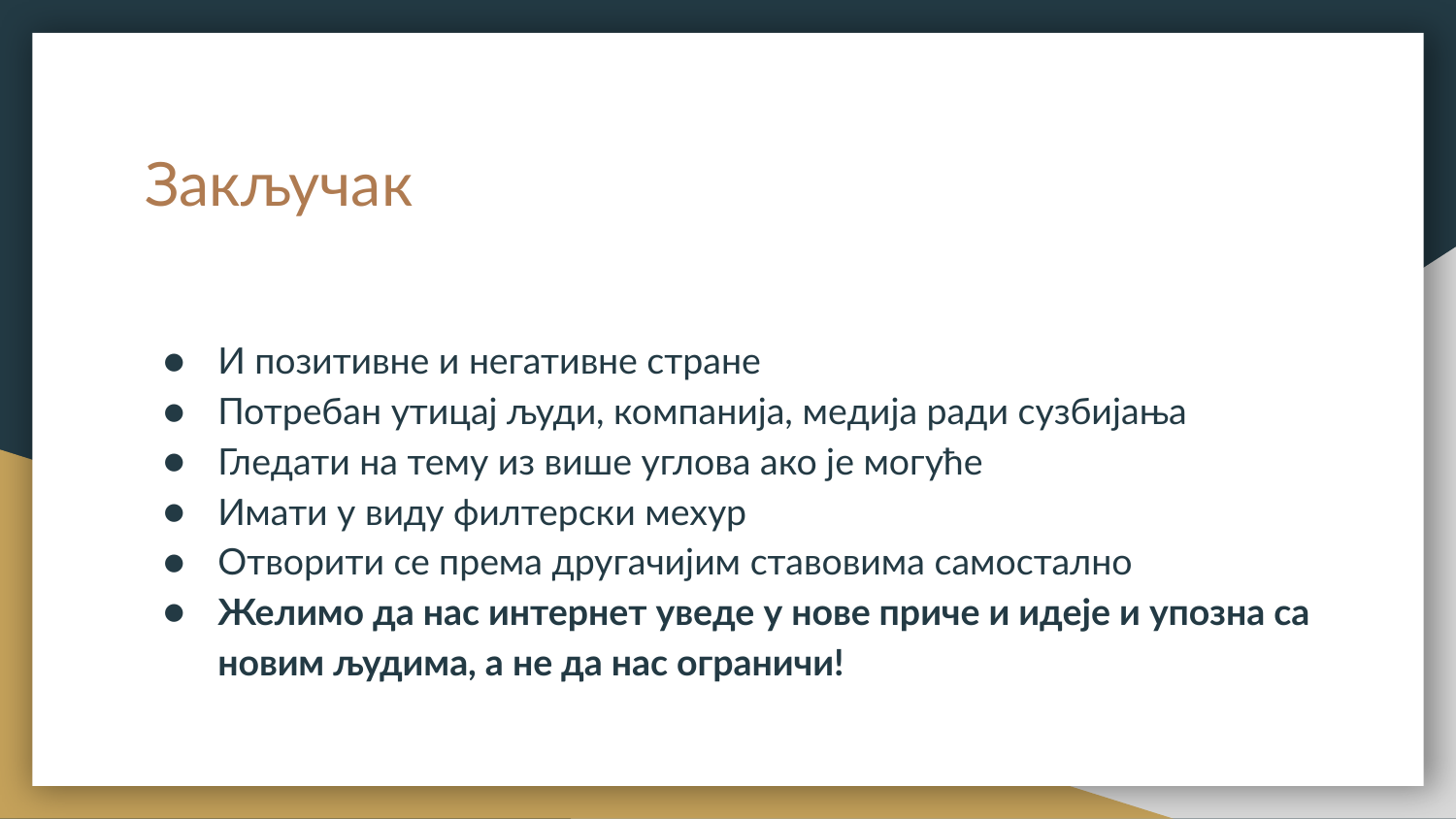

# Закључак
И позитивне и негативне стране
Потребан утицај људи, компанија, медија ради сузбијања
Гледати на тему из више углова ако је могуће
Имати у виду филтерски мехур
Отворити се према другачијим ставовима самостално
Желимо да нас интернет уведе у нове приче и идеје и упозна са новим људима, а не да нас ограничи!